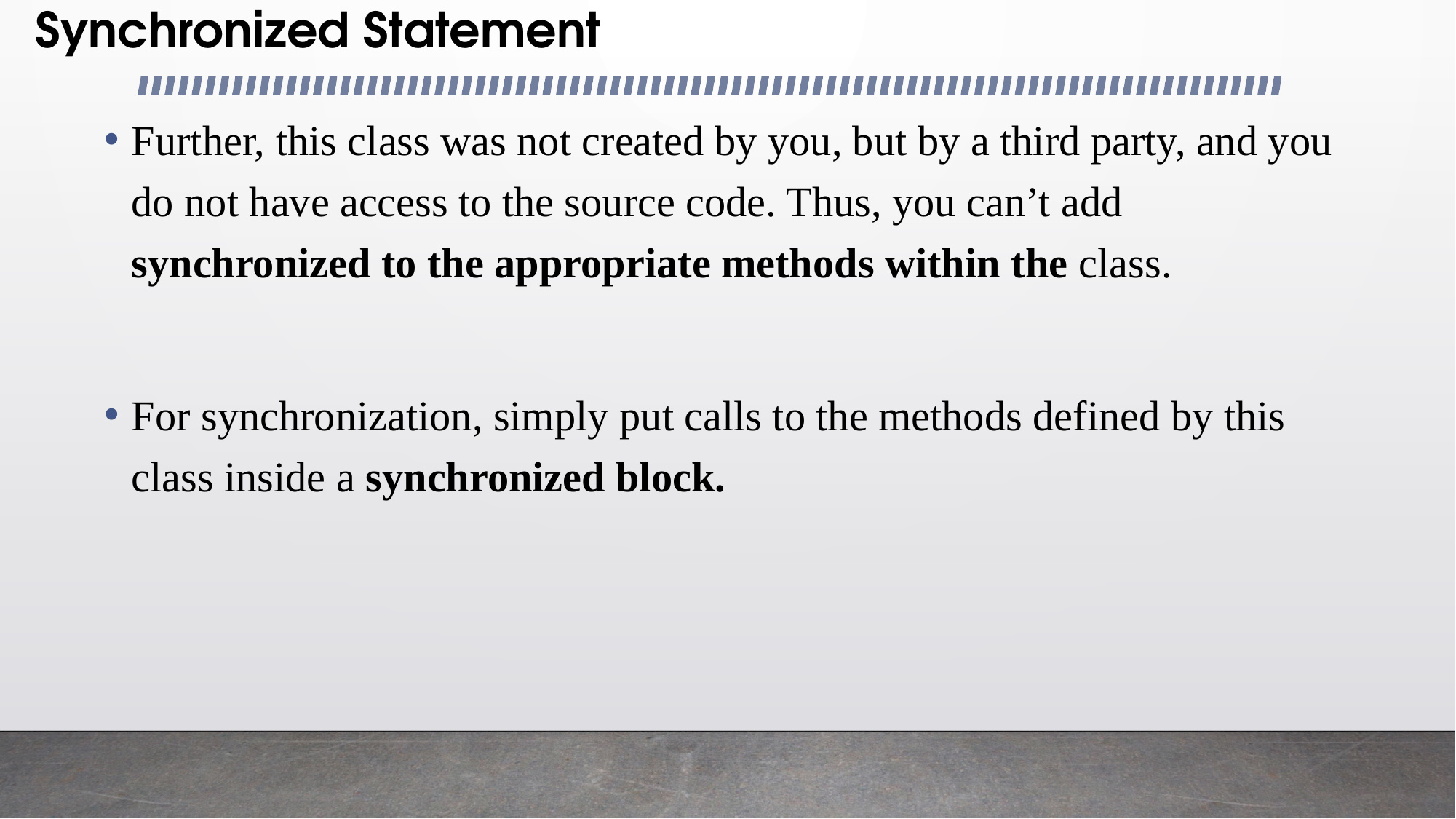

# Synchronized Statement
Further, this class was not created by you, but by a third party, and you do not have access to the source code. Thus, you can’t add synchronized to the appropriate methods within the class.

For synchronization, simply put calls to the methods defined by this class inside a synchronized block.